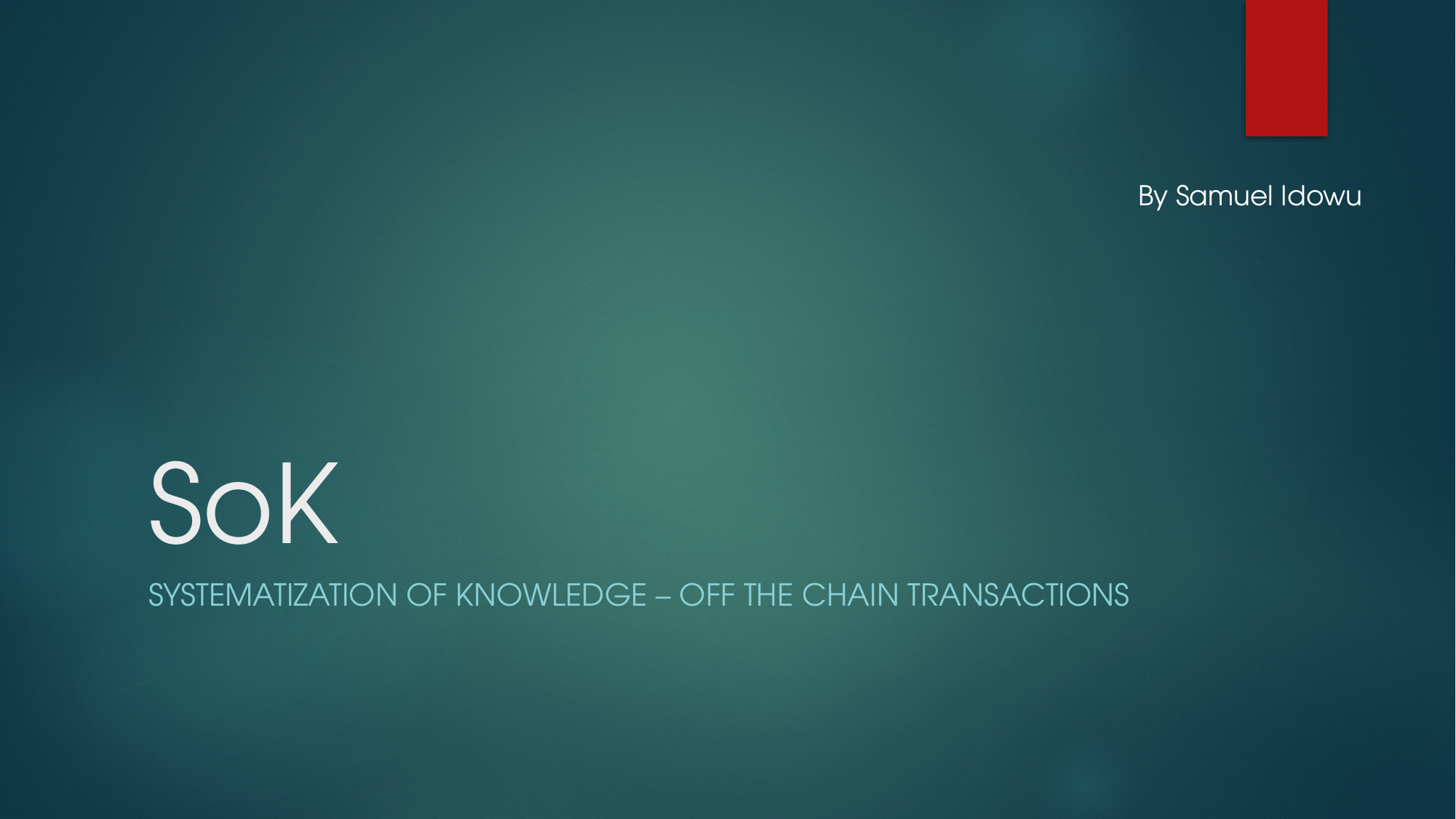

By Samuel Idowu
# SoK
Systematization of knowledge – off the chain transactions